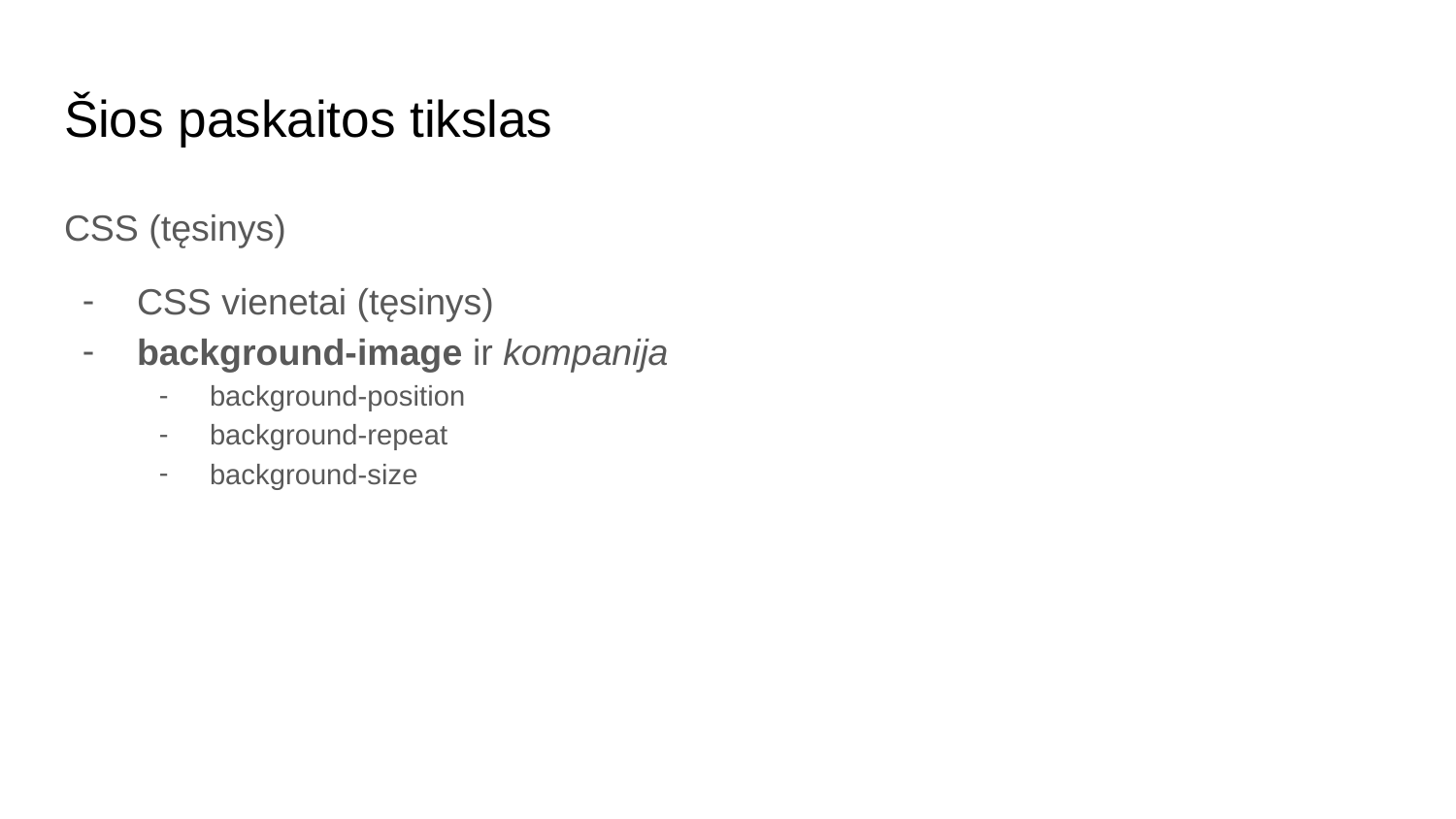

# Šios paskaitos tikslas
CSS (tęsinys)
CSS vienetai (tęsinys)
background-image ir kompanija
background-position
background-repeat
background-size